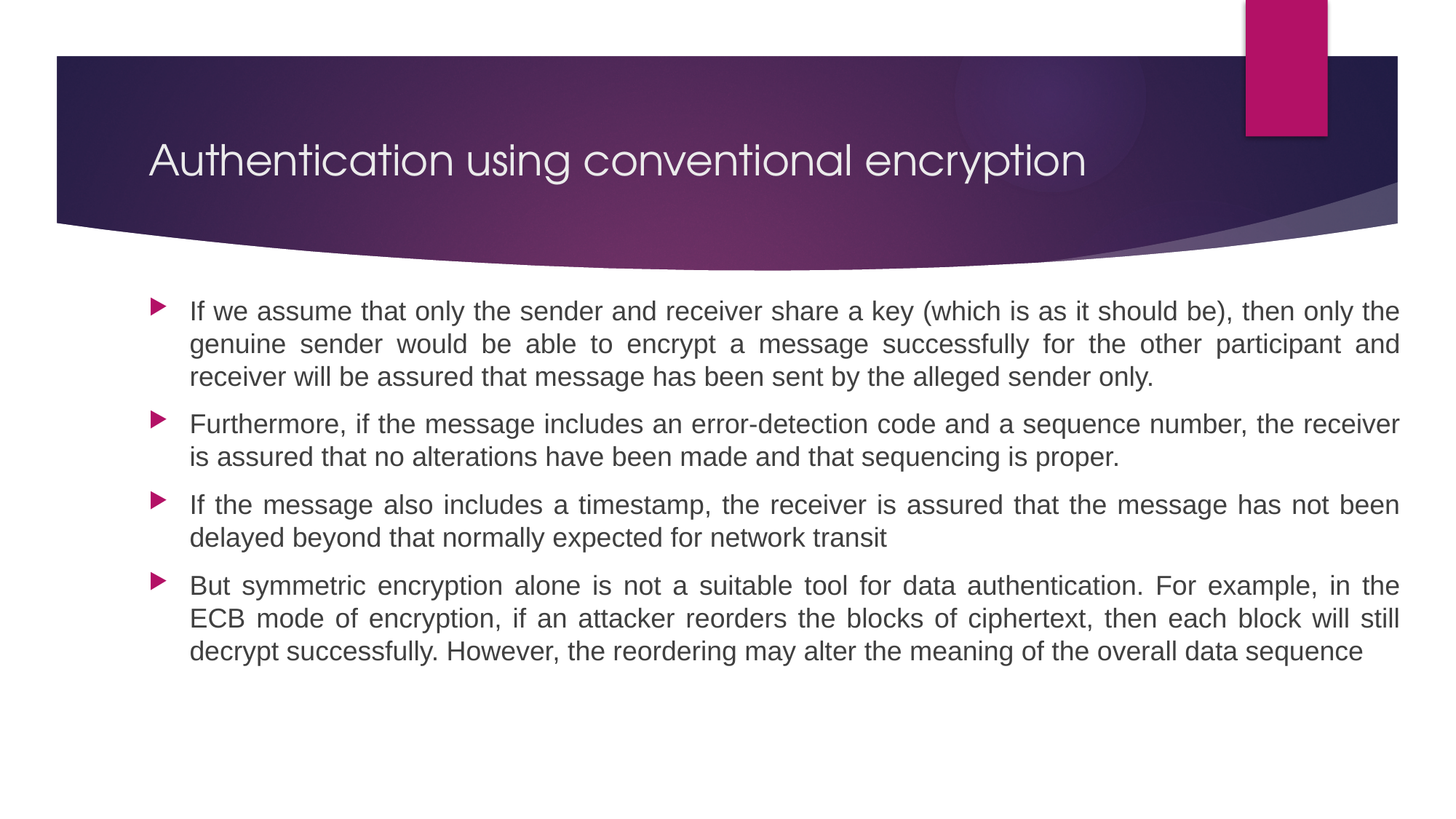

# Authentication using conventional encryption
If we assume that only the sender and receiver share a key (which is as it should be), then only the genuine sender would be able to encrypt a message successfully for the other participant and receiver will be assured that message has been sent by the alleged sender only.
Furthermore, if the message includes an error-detection code and a sequence number, the receiver is assured that no alterations have been made and that sequencing is proper.
If the message also includes a timestamp, the receiver is assured that the message has not been delayed beyond that normally expected for network transit
But symmetric encryption alone is not a suitable tool for data authentication. For example, in the ECB mode of encryption, if an attacker reorders the blocks of ciphertext, then each block will still decrypt successfully. However, the reordering may alter the meaning of the overall data sequence